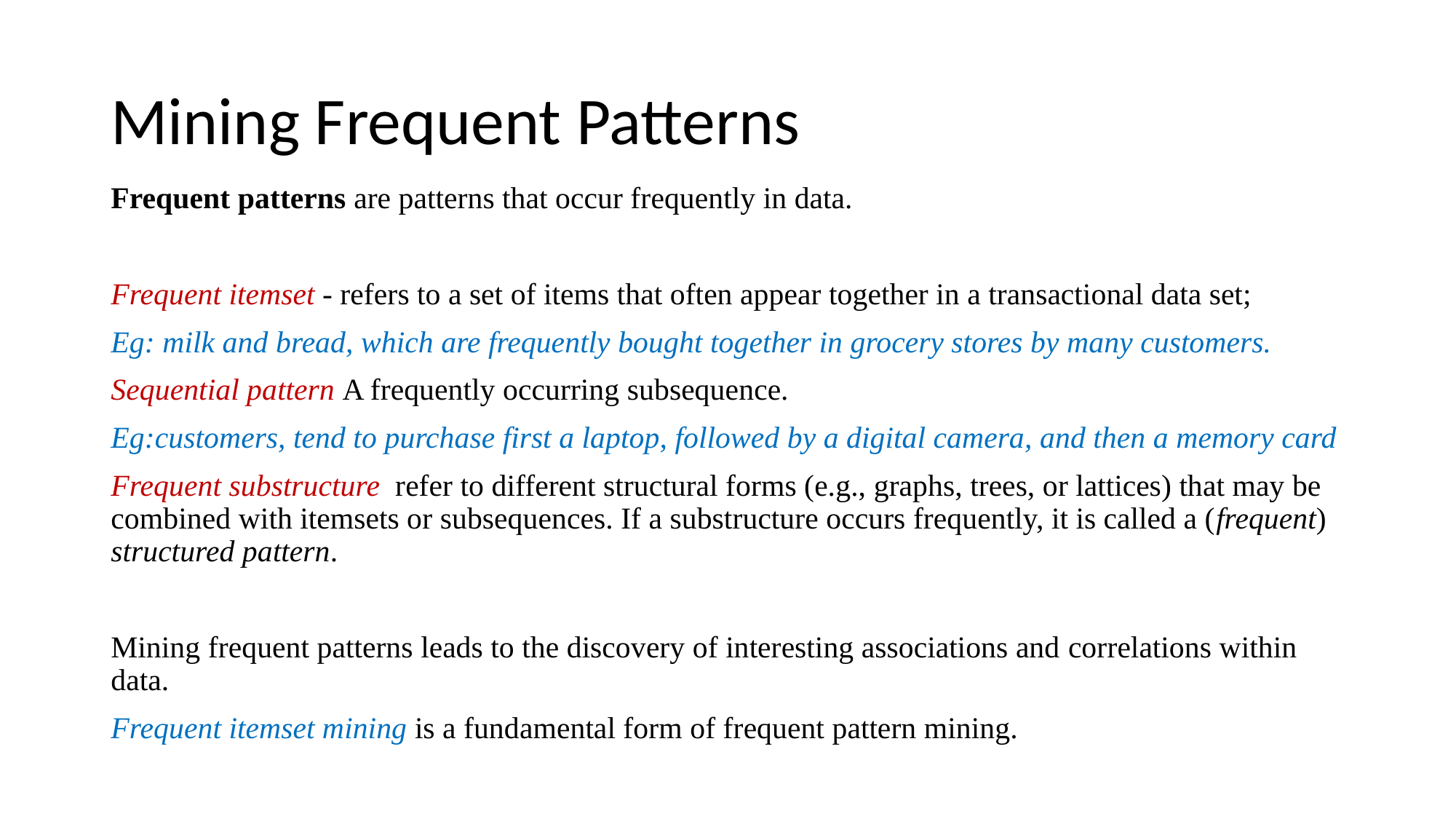

# Mining Frequent Patterns
Frequent patterns are patterns that occur frequently in data.

Frequent itemset - refers to a set of items that often appear together in a transactional data set;
Eg: milk and bread, which are frequently bought together in grocery stores by many customers.
Sequential pattern A frequently occurring subsequence.
Eg:customers, tend to purchase first a laptop, followed by a digital camera, and then a memory card
Frequent substructure  refer to different structural forms (e.g., graphs, trees, or lattices) that may be combined with itemsets or subsequences. If a substructure occurs frequently, it is called a (frequent) structured pattern.

Mining frequent patterns leads to the discovery of interesting associations and correlations within data.
Frequent itemset mining is a fundamental form of frequent pattern mining.